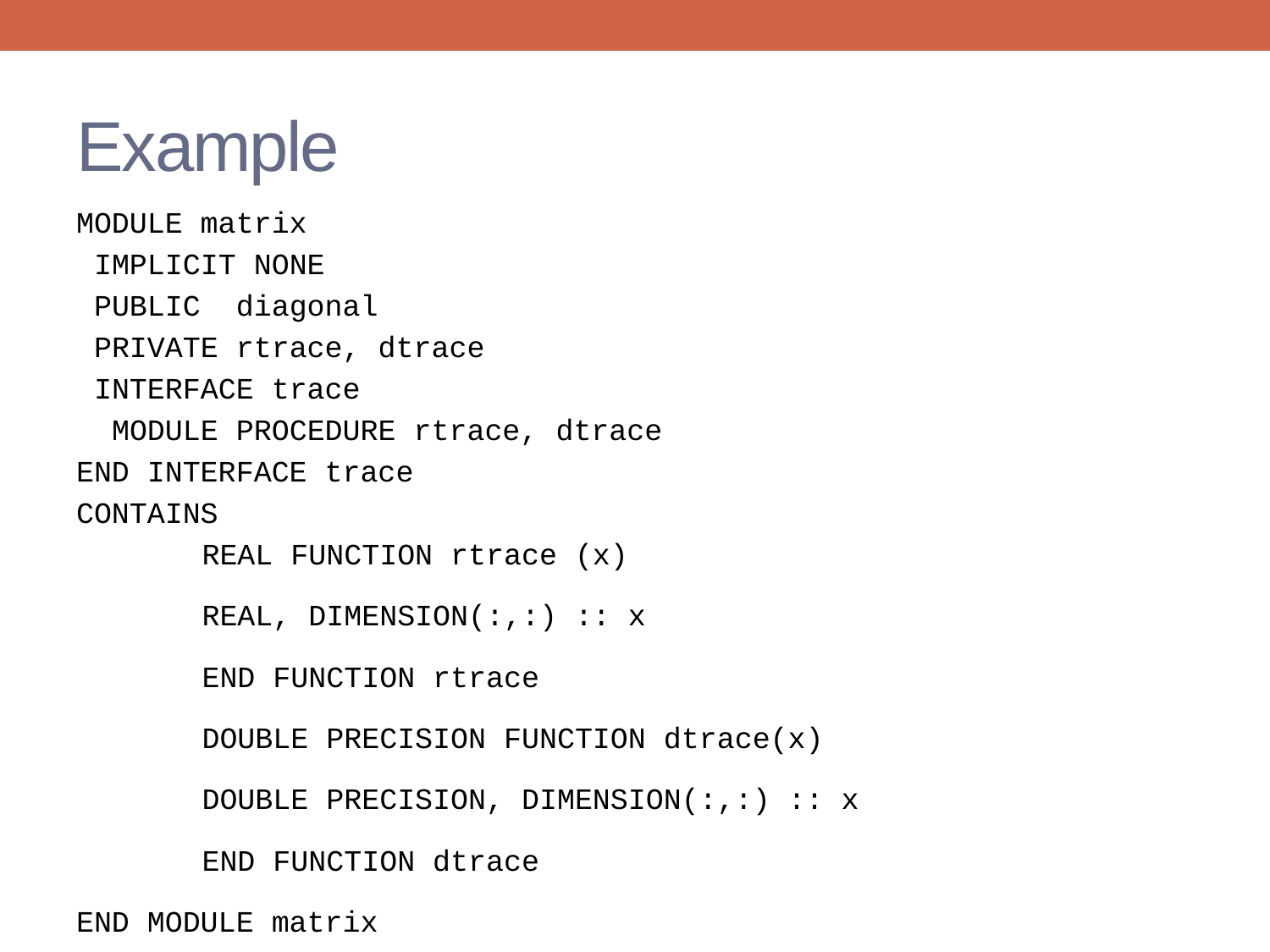

# Example
MODULE matrix
 IMPLICIT NONE
 PUBLIC  diagonal
 PRIVATE rtrace, dtrace
 INTERFACE trace
  MODULE PROCEDURE rtrace, dtrace
END INTERFACE trace
CONTAINS
	REAL FUNCTION rtrace (x)
		REAL, DIMENSION(:,:) :: x
	END FUNCTION rtrace
	DOUBLE PRECISION FUNCTION dtrace(x)
		DOUBLE PRECISION, DIMENSION(:,:) :: x
	END FUNCTION dtrace
END MODULE matrix